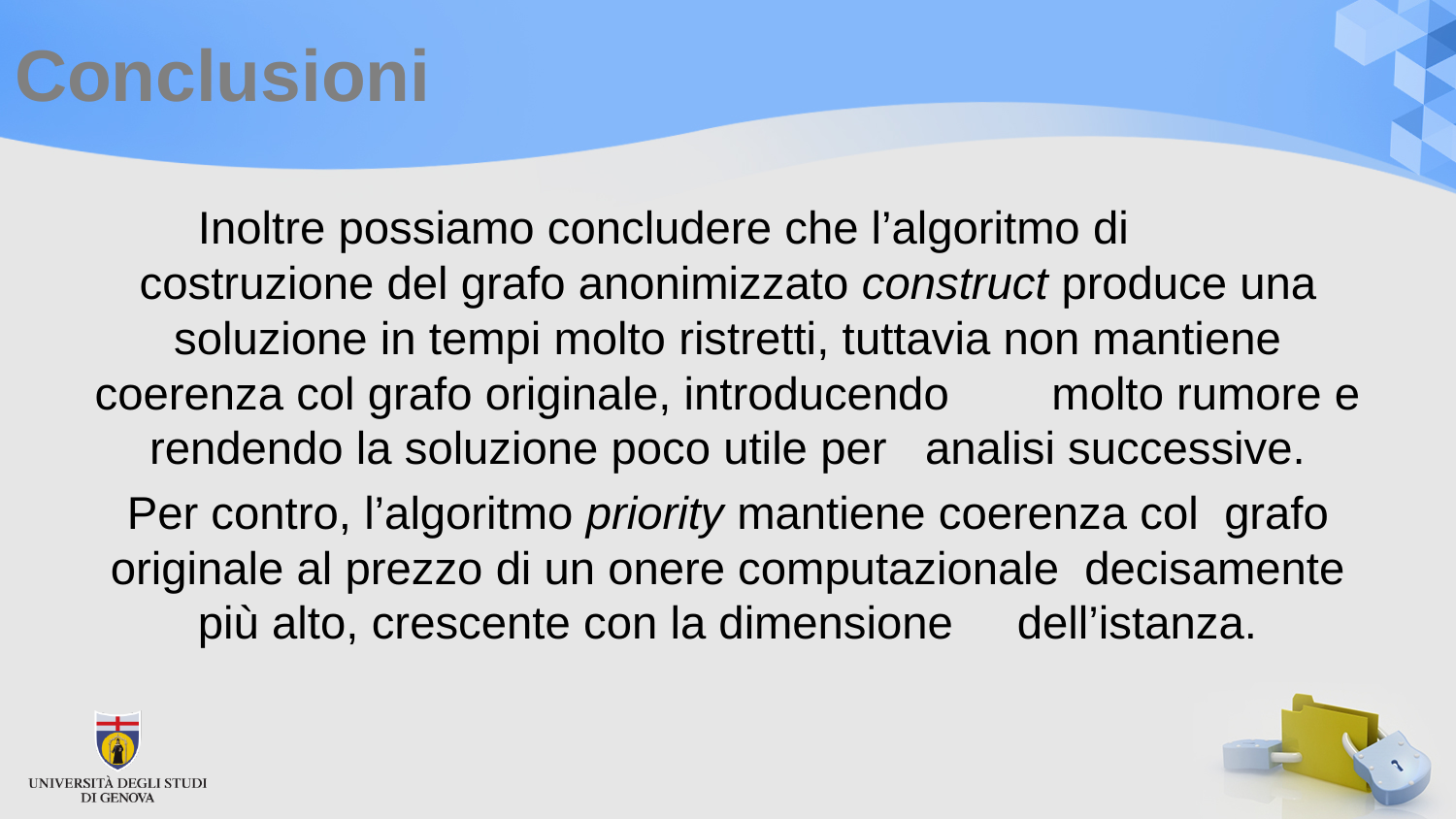

# Conclusioni
Inoltre possiamo concludere che l’algoritmo di           costruzione del grafo anonimizzato construct produce una soluzione in tempi molto ristretti, tuttavia non mantiene coerenza col grafo originale, introducendo        molto rumore e rendendo la soluzione poco utile per   analisi successive.
Per contro, l’algoritmo priority mantiene coerenza col  grafo originale al prezzo di un onere computazionale  decisamente più alto, crescente con la dimensione     dell’istanza.